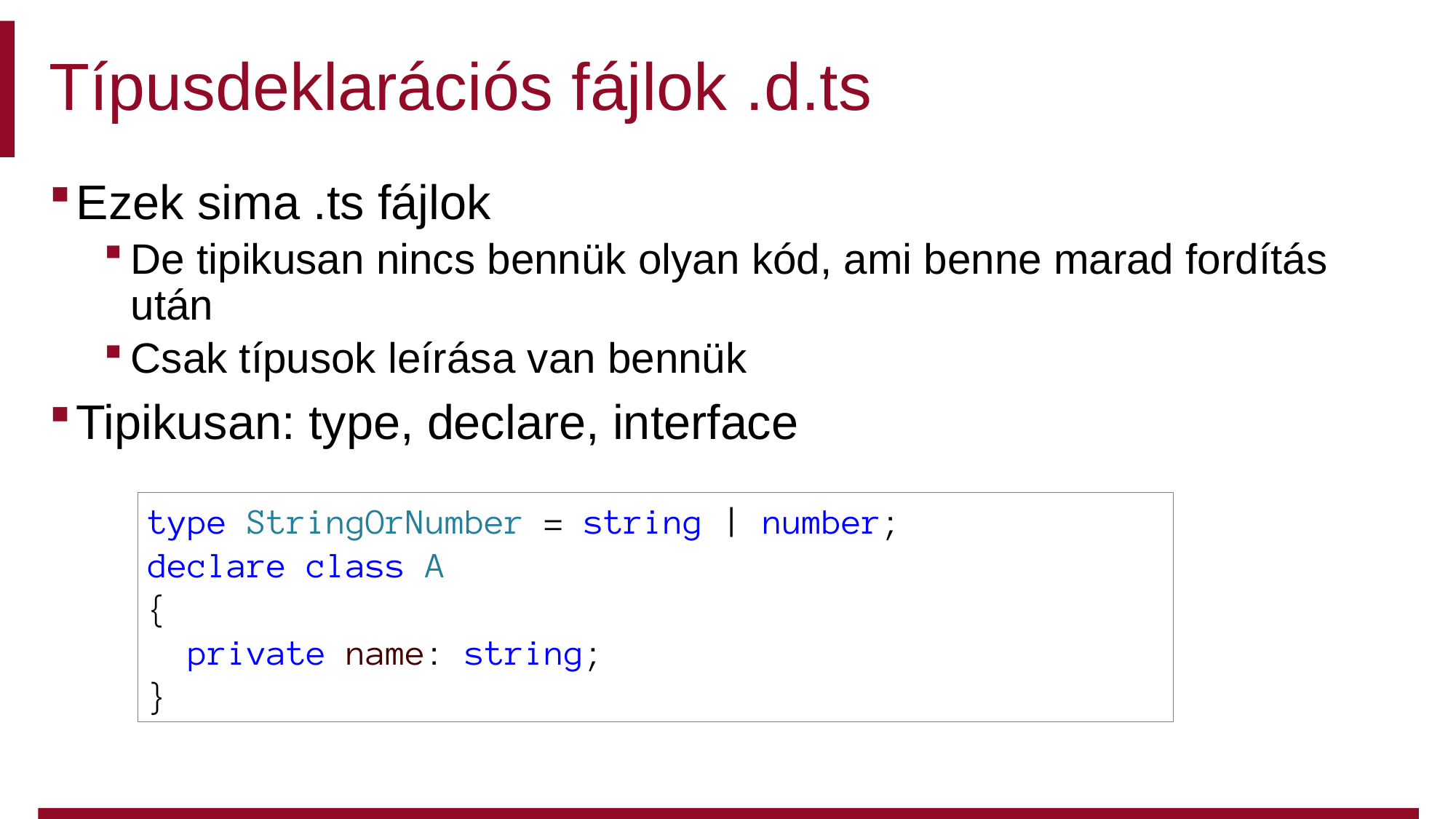

# Típusdeklarációs fájlok .d.ts
Ezek sima .ts fájlok
De tipikusan nincs bennük olyan kód, ami benne marad fordítás után
Csak típusok leírása van bennük
Tipikusan: type, declare, interface
type StringOrNumber = string | number;
declare class A
{
  private name: string;
}